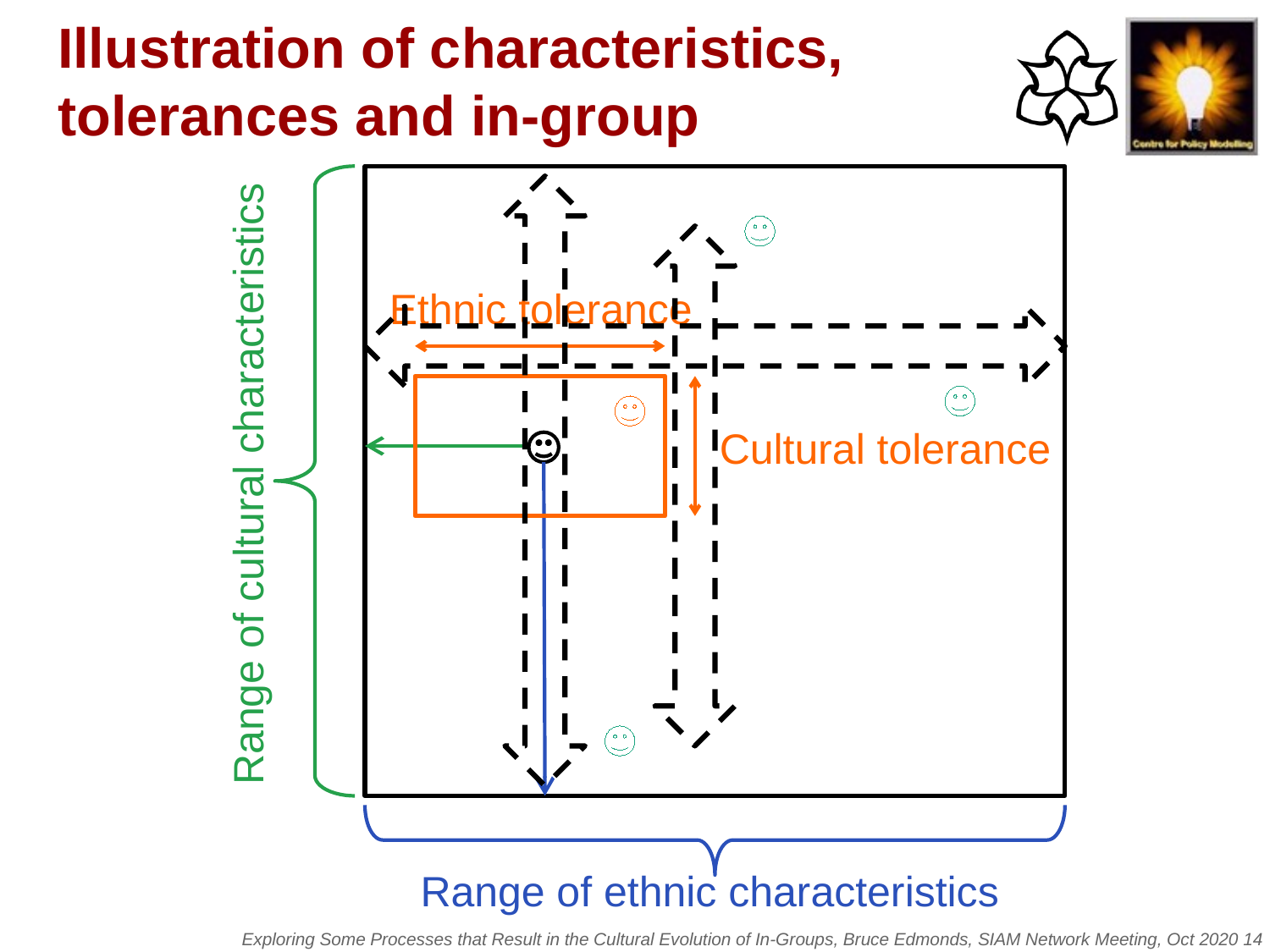

# Illustration of characteristics, tolerances and in-group

Range of cultural characteristics

Ethnic tolerance

Cultural tolerance

Range of ethnic characteristics